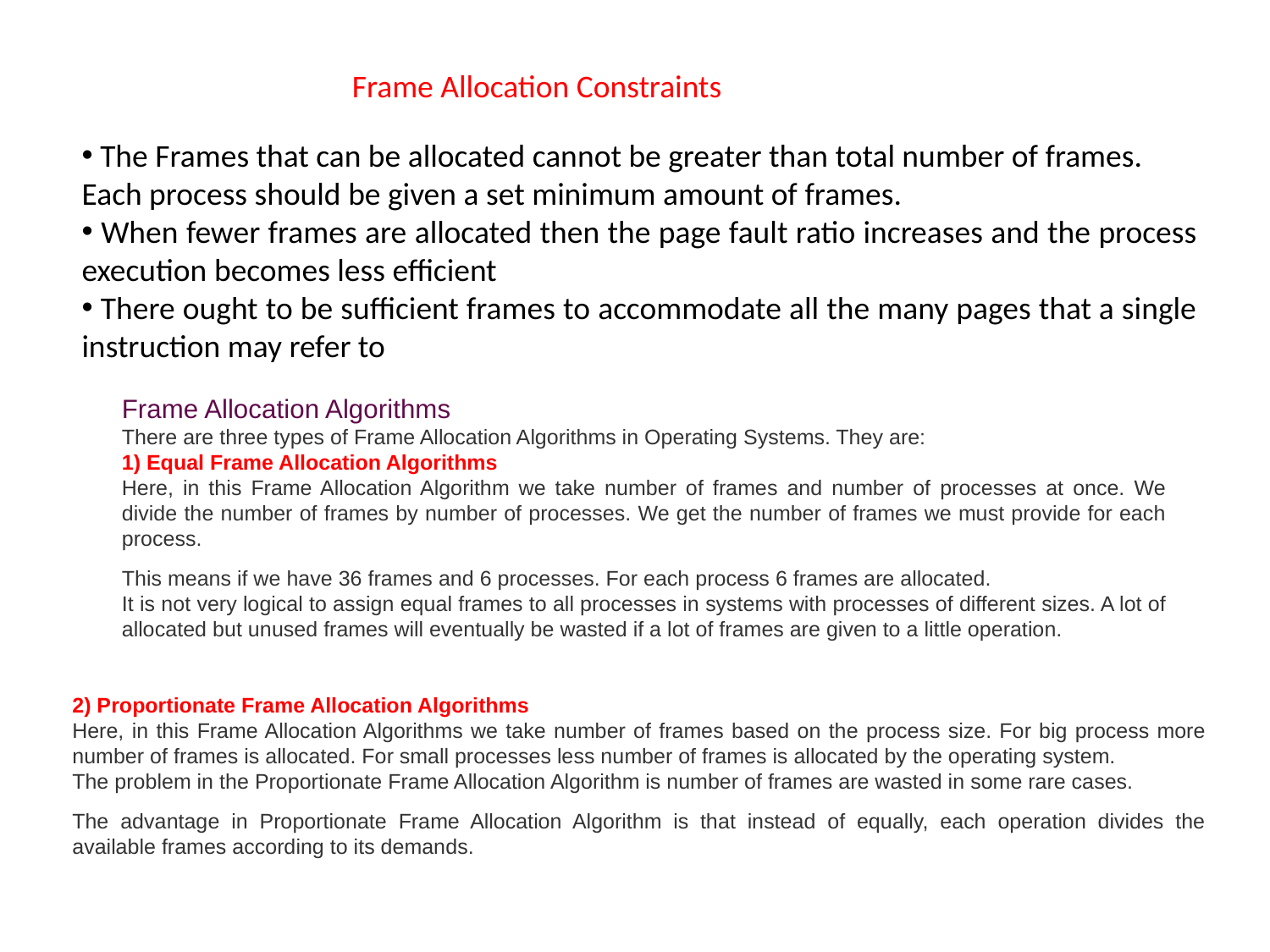

Frame Allocation Constraints
 The Frames that can be allocated cannot be greater than total number of frames.
Each process should be given a set minimum amount of frames.
 When fewer frames are allocated then the page fault ratio increases and the process execution becomes less efficient
 There ought to be sufficient frames to accommodate all the many pages that a single instruction may refer to
Frame Allocation Algorithms
There are three types of Frame Allocation Algorithms in Operating Systems. They are:
1) Equal Frame Allocation Algorithms
Here, in this Frame Allocation Algorithm we take number of frames and number of processes at once. We divide the number of frames by number of processes. We get the number of frames we must provide for each process.
AD
This means if we have 36 frames and 6 processes. For each process 6 frames are allocated.
It is not very logical to assign equal frames to all processes in systems with processes of different sizes. A lot of allocated but unused frames will eventually be wasted if a lot of frames are given to a little operation.
2) Proportionate Frame Allocation Algorithms
Here, in this Frame Allocation Algorithms we take number of frames based on the process size. For big process more number of frames is allocated. For small processes less number of frames is allocated by the operating system.
The problem in the Proportionate Frame Allocation Algorithm is number of frames are wasted in some rare cases.
AD
The advantage in Proportionate Frame Allocation Algorithm is that instead of equally, each operation divides the available frames according to its demands.